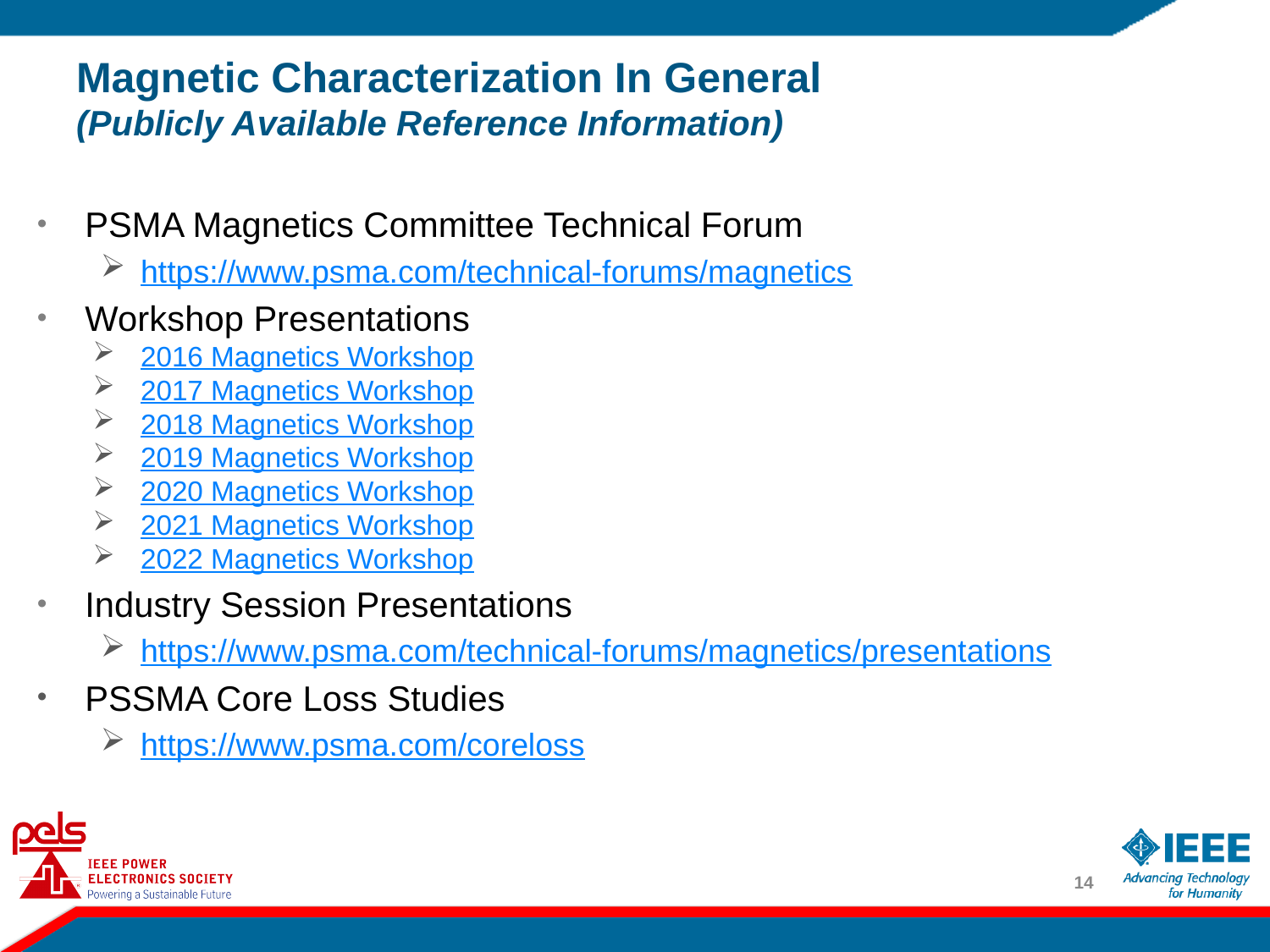

# Magnetic Characterization In General (Publicly Available Reference Information)
PSMA Magnetics Committee Technical Forum
https://www.psma.com/technical-forums/magnetics
Workshop Presentations
2016 Magnetics Workshop
2017 Magnetics Workshop
2018 Magnetics Workshop
2019 Magnetics Workshop
2020 Magnetics Workshop
2021 Magnetics Workshop
2022 Magnetics Workshop
Industry Session Presentations
https://www.psma.com/technical-forums/magnetics/presentations
PSSMA Core Loss Studies
https://www.psma.com/coreloss
14